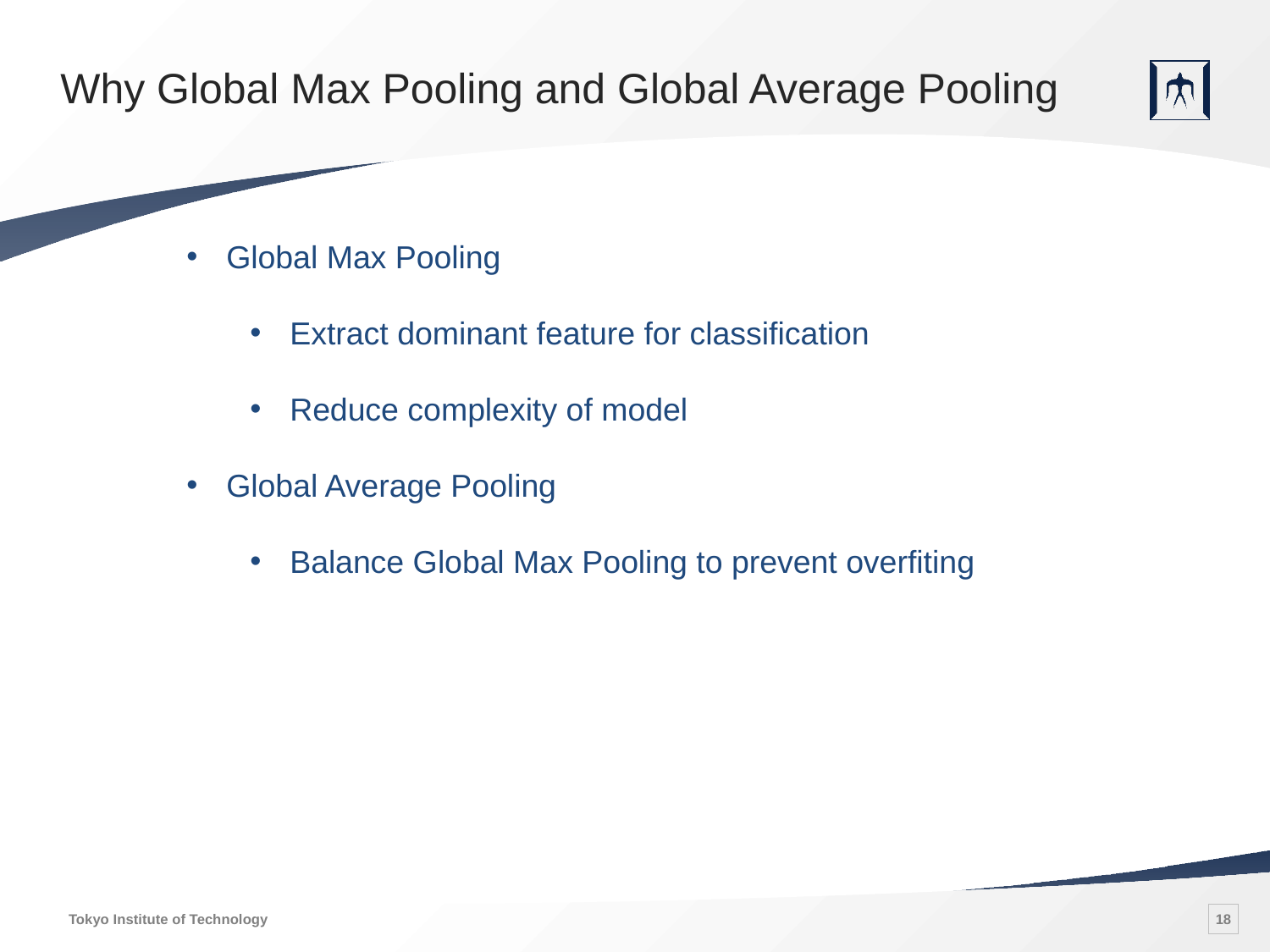

# Why Global Max Pooling and Global Average Pooling
Global Max Pooling

Extract dominant feature for classification

Reduce complexity of model

Global Average Pooling

Balance Global Max Pooling to prevent overfiting